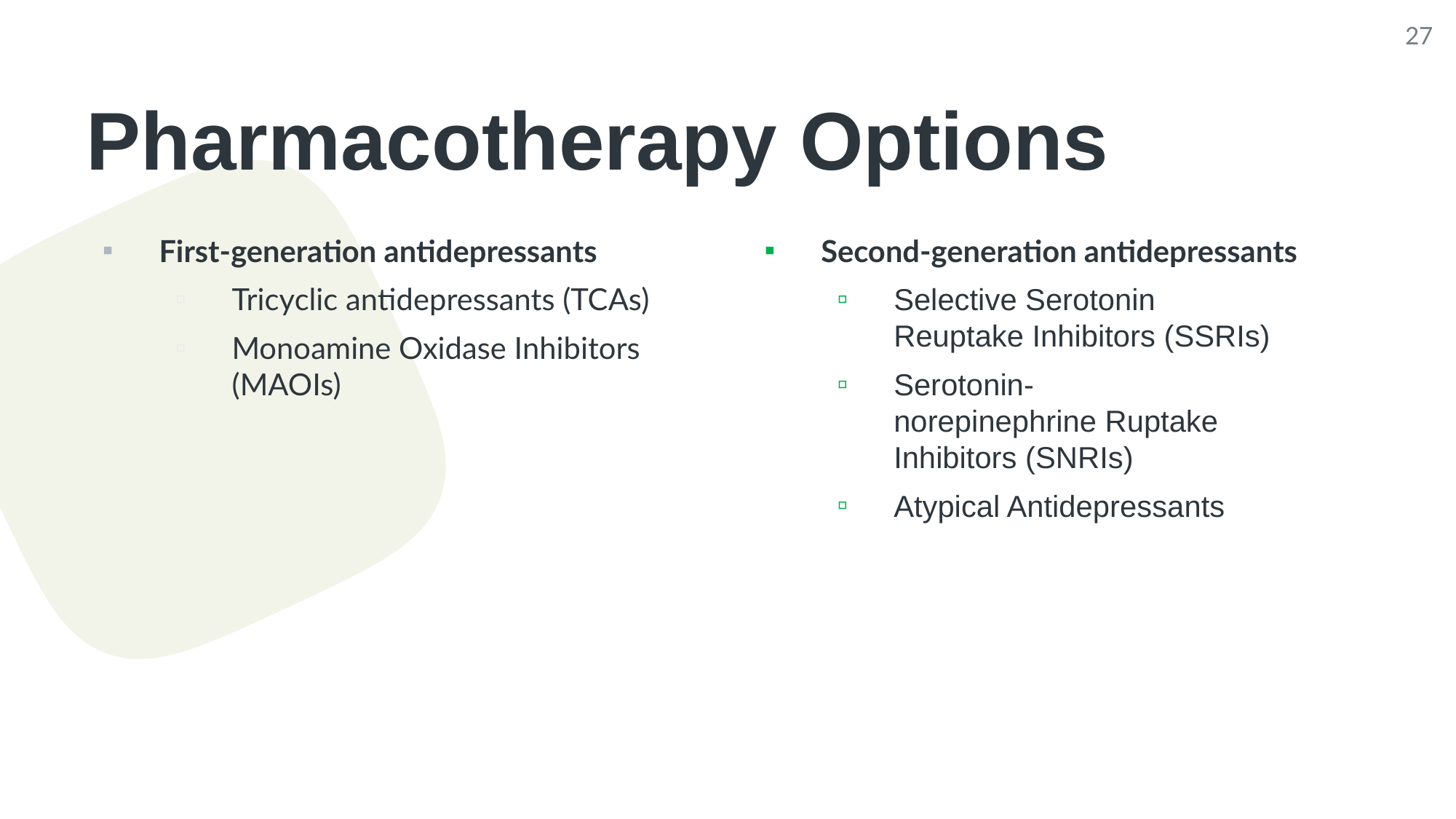

27
# Pharmacotherapy Options
First-generation antidepressants
Tricyclic antidepressants (TCAs)
Monoamine Oxidase Inhibitors (MAOIs)

Second-generation antidepressants
Selective Serotonin Reuptake Inhibitors (SSRIs)
Serotonin-norepinephrine Ruptake Inhibitors (SNRIs)
Atypical Antidepressants